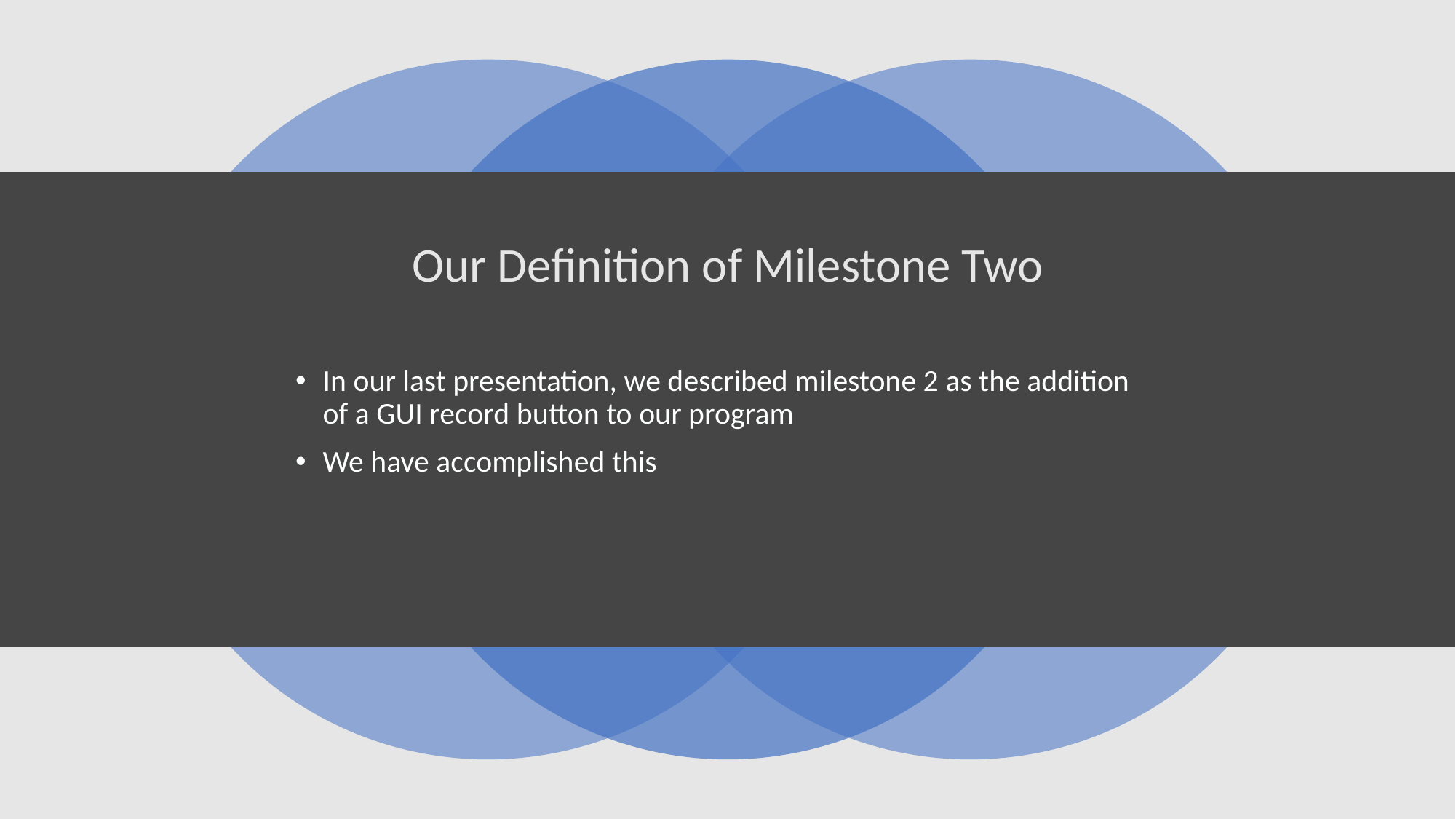

# Our Definition of Milestone Two
In our last presentation, we described milestone 2 as the addition of a GUI record button to our program
We have accomplished this